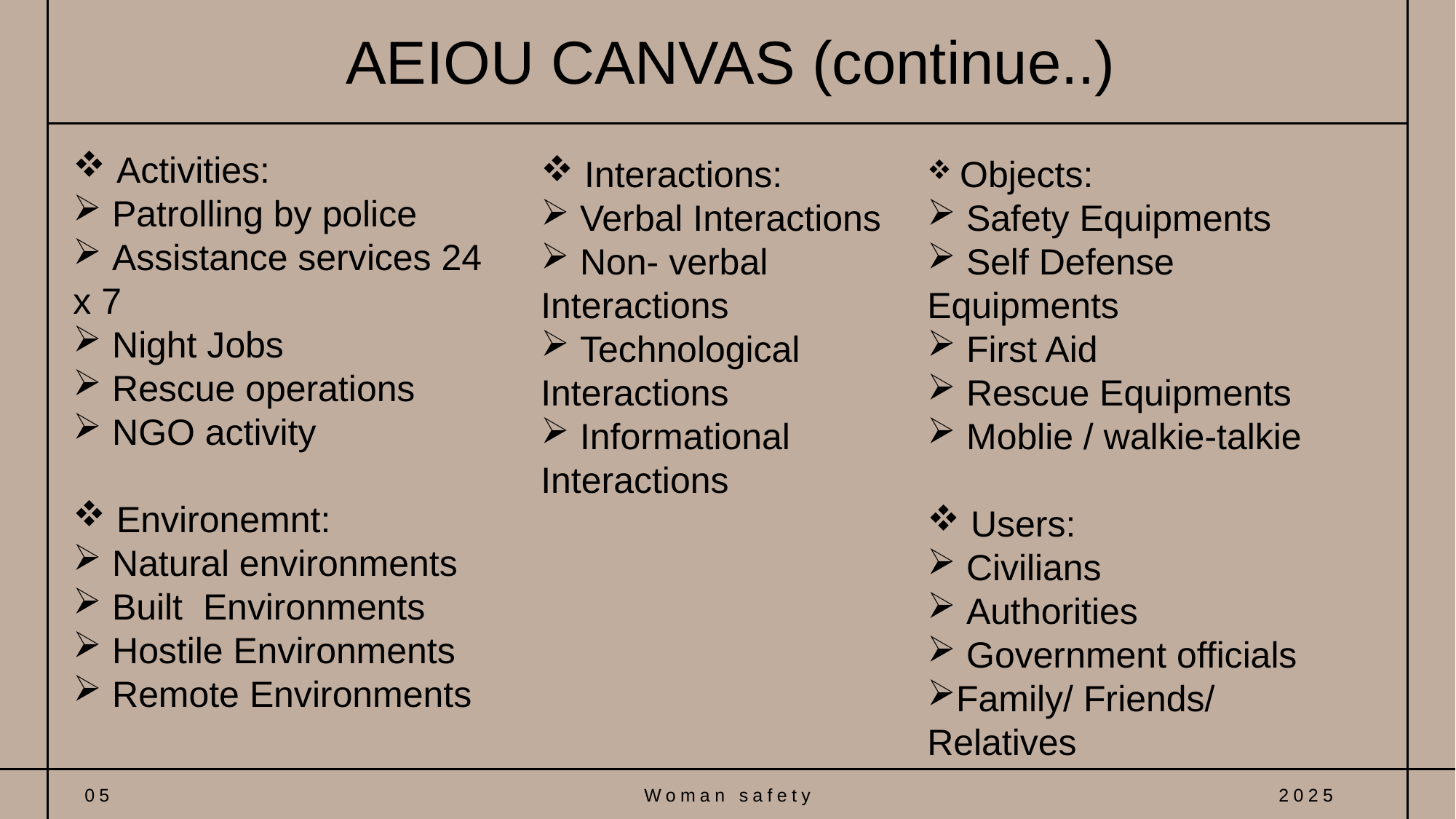

# AEIOU CANVAS (continue..)
 Activities:
 Patrolling by police
 Assistance services 24 x 7
 Night Jobs
 Rescue operations
 NGO activity

 Environemnt:
 Natural environments
 Built  Environments
 Hostile Environments
 Remote Environments
 Interactions:
 Verbal Interactions
 Non- verbal Interactions
 Technological Interactions
 Informational Interactions
 Objects:
 Safety Equipments
 Self Defense Equipments
 First Aid
 Rescue Equipments
 Moblie / walkie-talkie

 Users:
 Civilians
 Authorities
 Government officials
Family/ Friends/ Relatives
05
Woman safety
2025